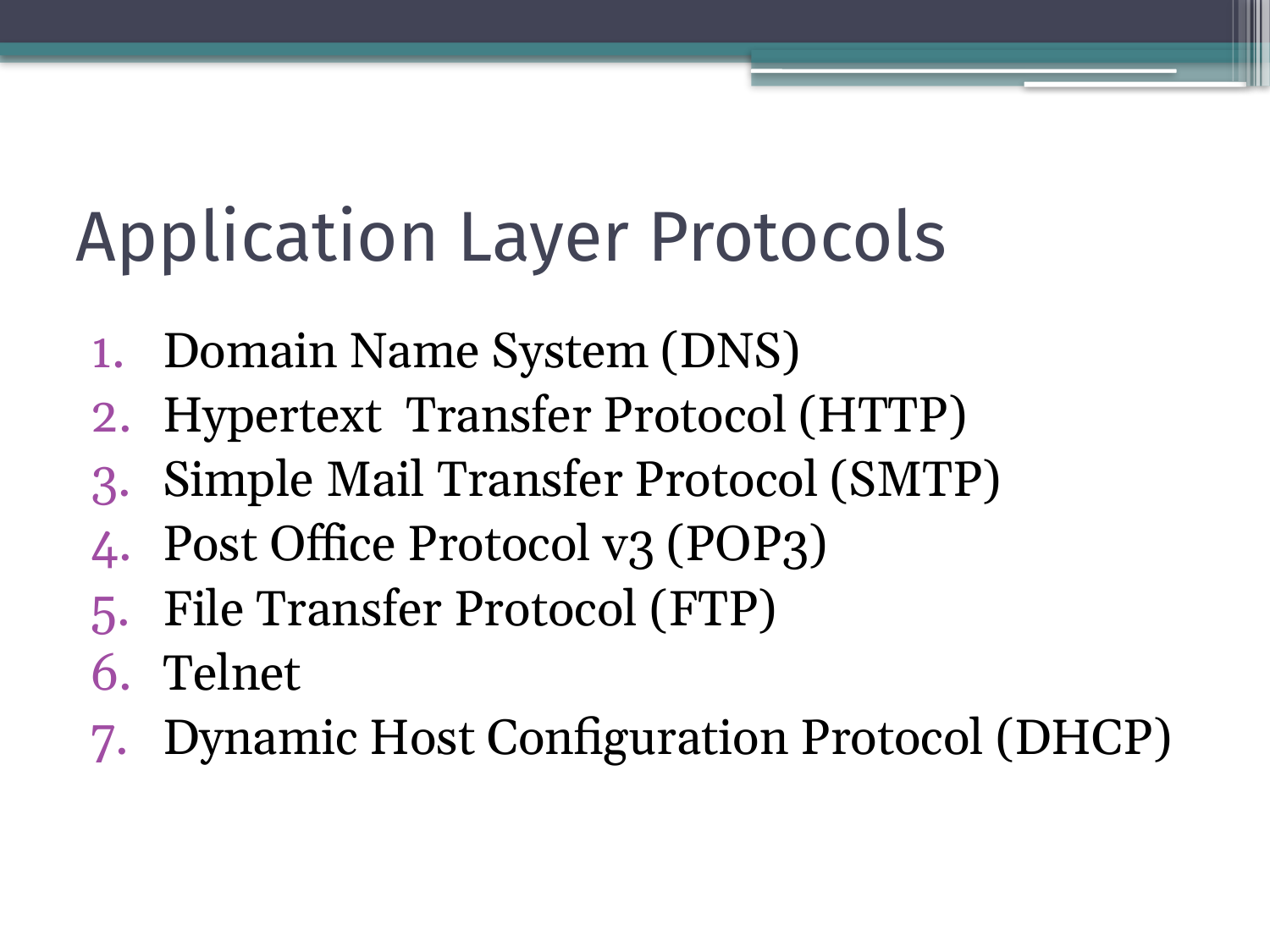

# Application Layer Protocols
Domain Name System (DNS)
Hypertext  Transfer Protocol (HTTP)
Simple Mail Transfer Protocol (SMTP)
Post Office Protocol v3 (POP3)
File Transfer Protocol (FTP)
Telnet
Dynamic Host Configuration Protocol (DHCP)